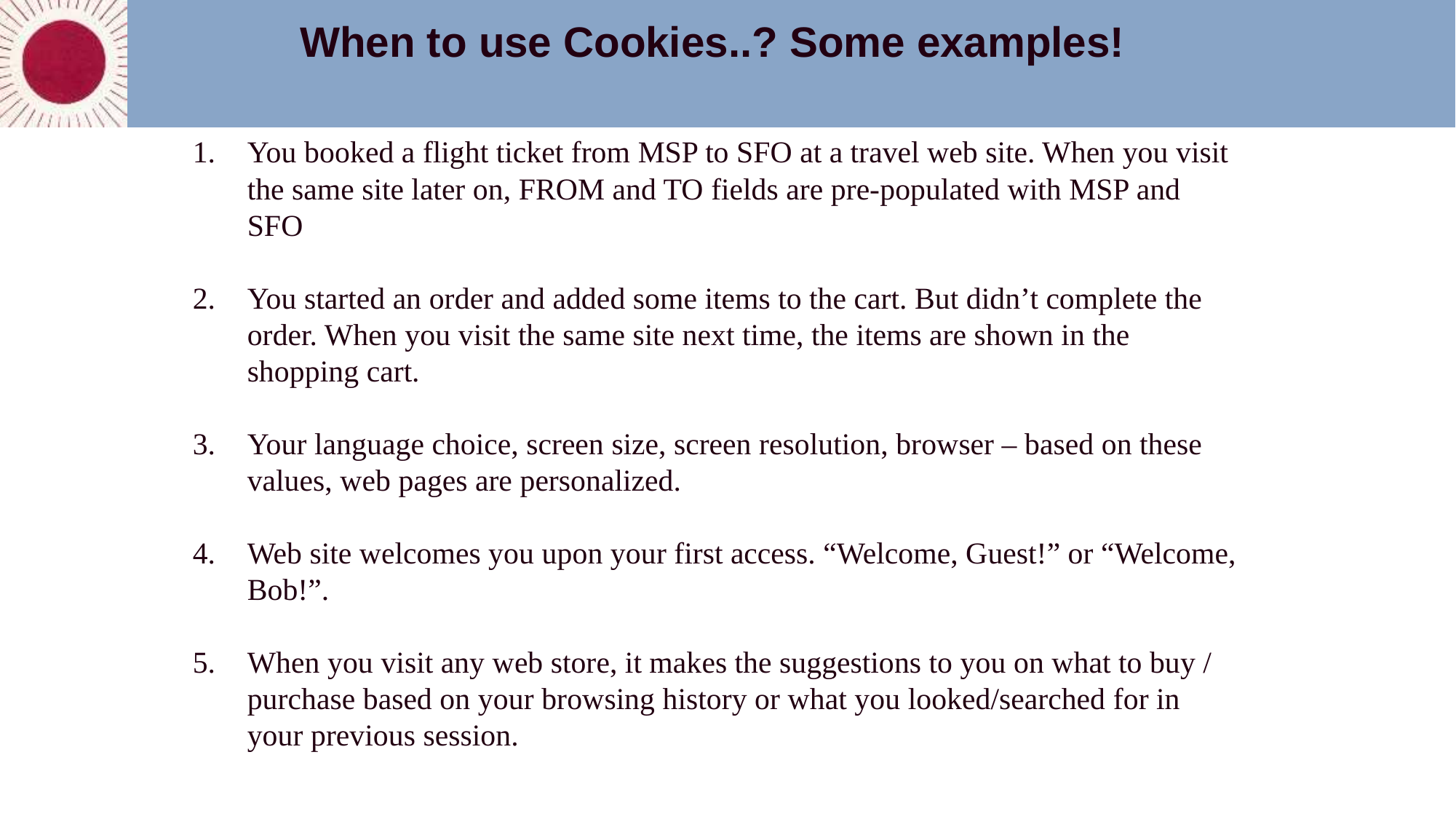

When to use Cookies..? Some examples!
You booked a flight ticket from MSP to SFO at a travel web site. When you visit the same site later on, FROM and TO fields are pre-populated with MSP and SFO

You started an order and added some items to the cart. But didn’t complete the order. When you visit the same site next time, the items are shown in the shopping cart.

Your language choice, screen size, screen resolution, browser – based on these values, web pages are personalized.

Web site welcomes you upon your first access. “Welcome, Guest!” or “Welcome, Bob!”.

When you visit any web store, it makes the suggestions to you on what to buy / purchase based on your browsing history or what you looked/searched for in your previous session.